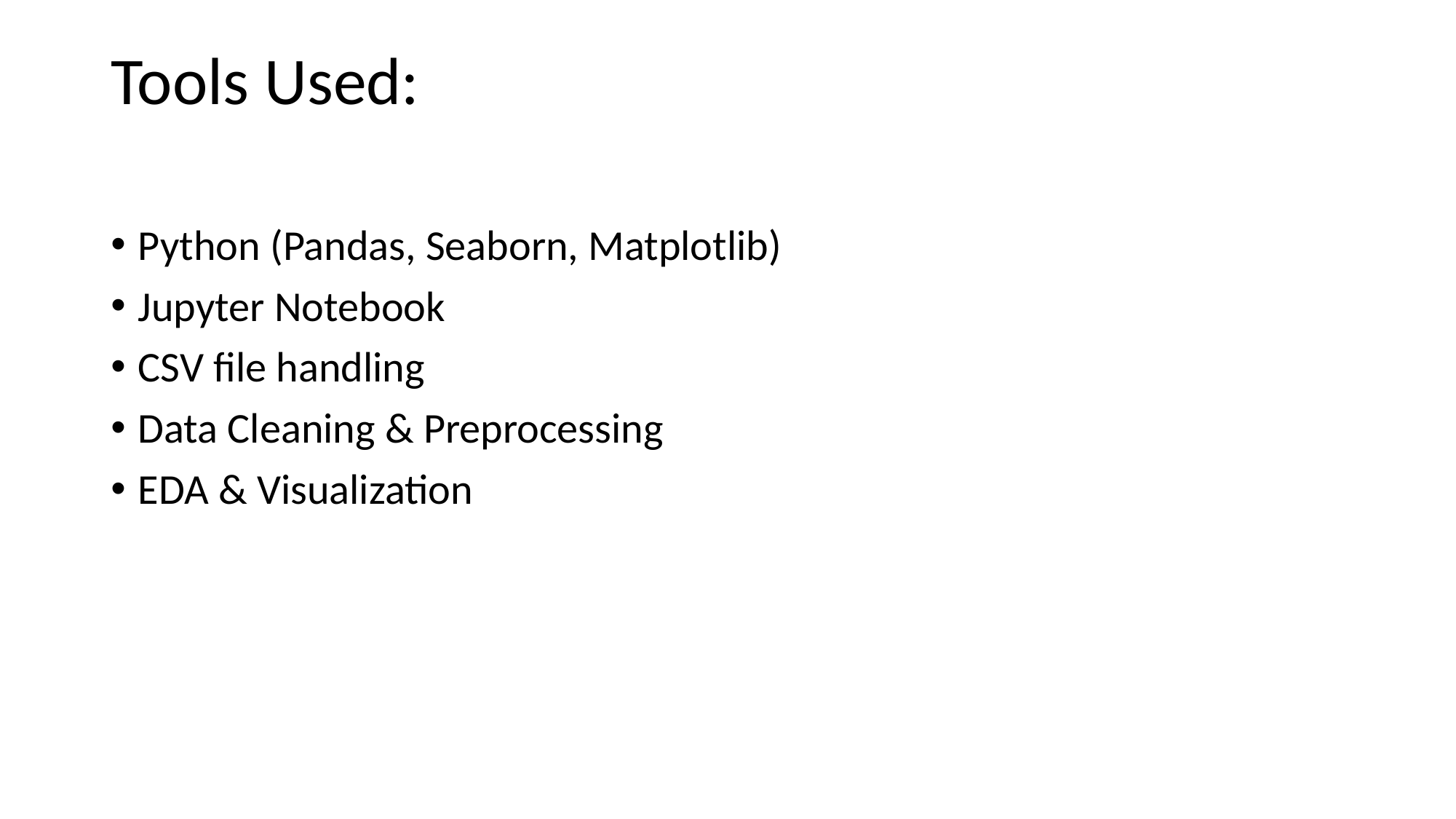

# Tools Used:
Python (Pandas, Seaborn, Matplotlib)
Jupyter Notebook
CSV file handling
Data Cleaning & Preprocessing
EDA & Visualization